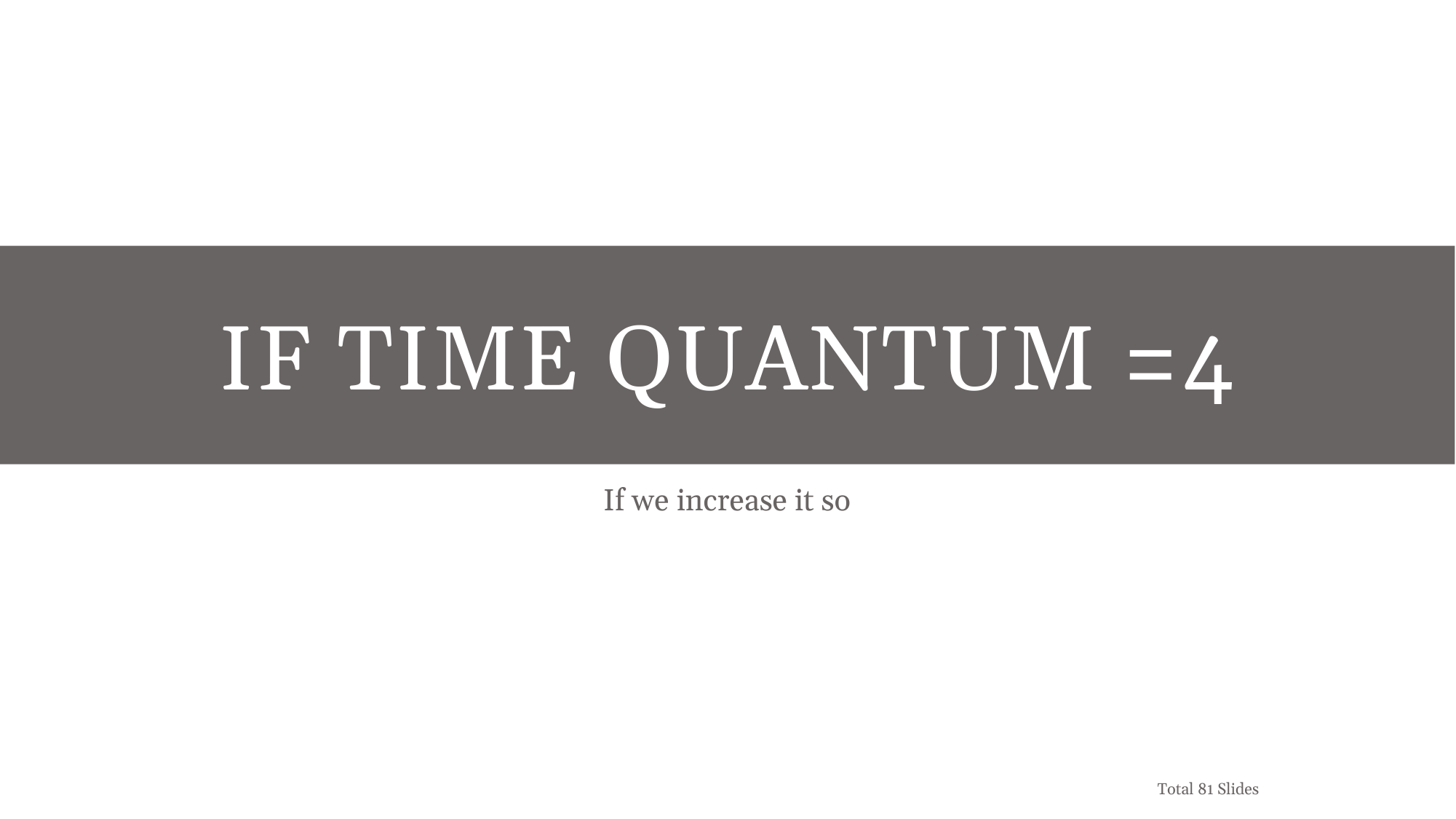

# If Time quantum =4
If we increase it so
Total 81 Slides
25